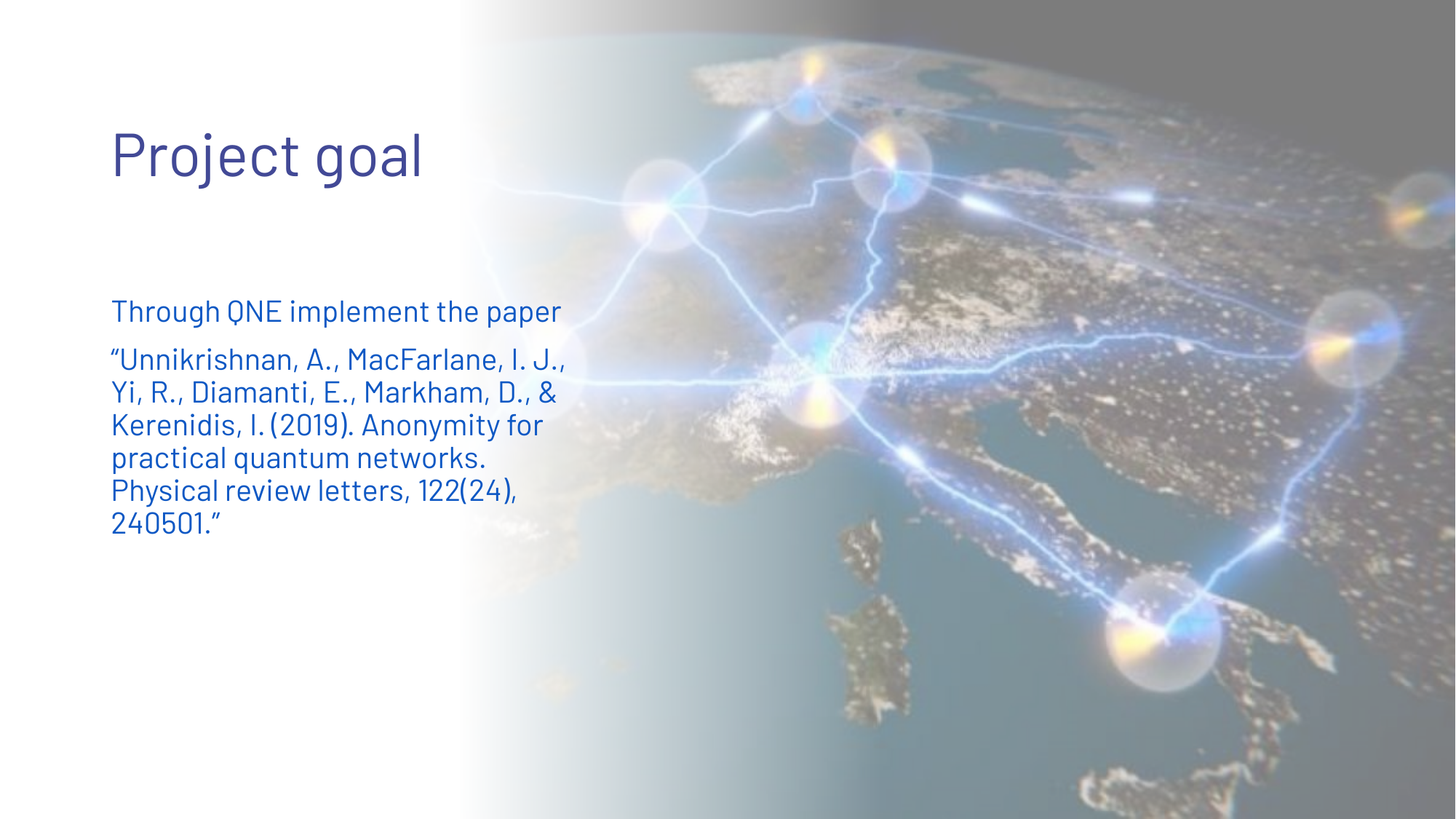

# Project goal
Through QNE implement the paper
“Unnikrishnan, A., MacFarlane, I. J., Yi, R., Diamanti, E., Markham, D., & Kerenidis, I. (2019). Anonymity for practical quantum networks. Physical review letters, 122(24), 240501.”